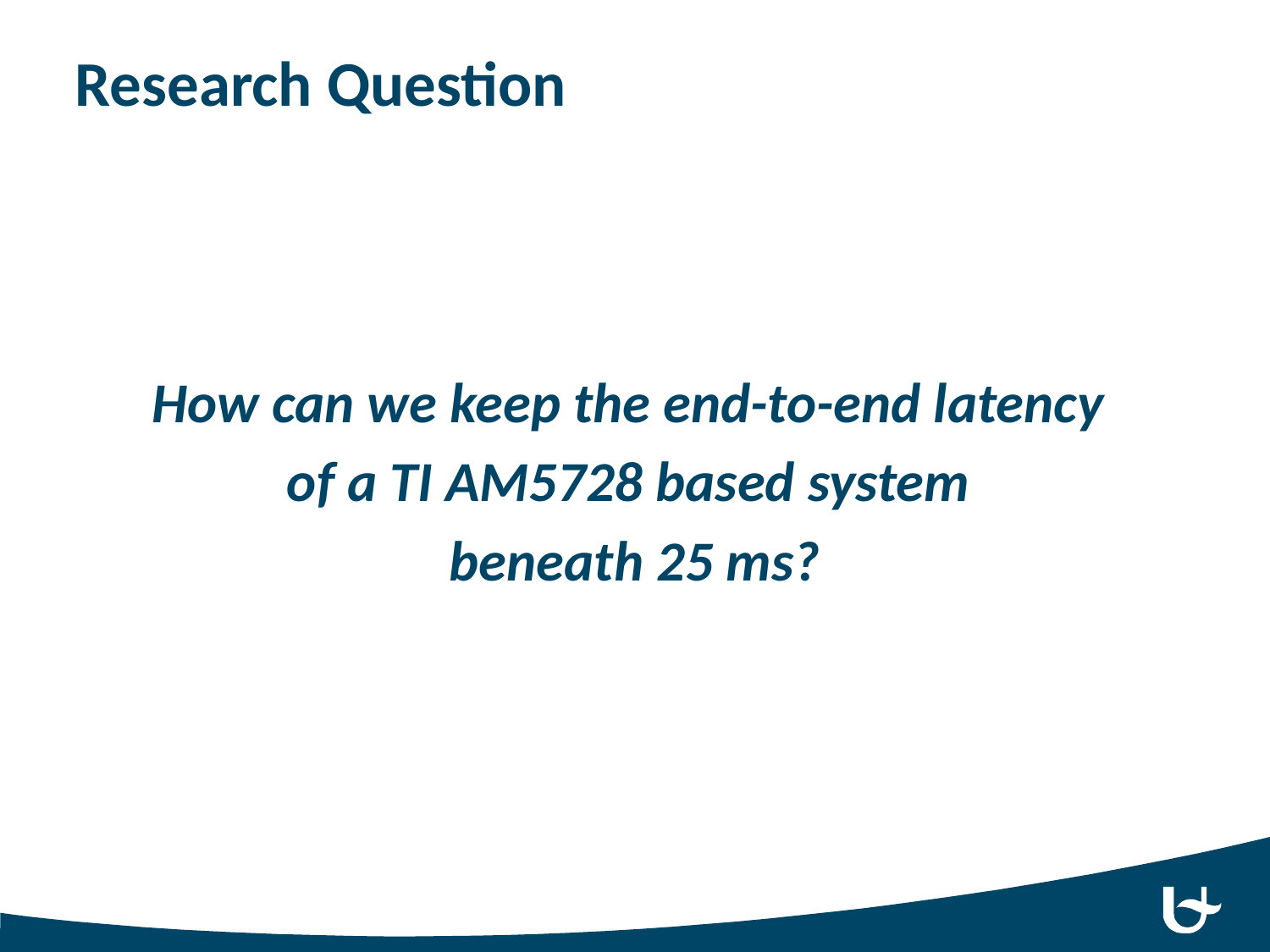

# Research Question

How can we keep the end-to-end latency
of a TI AM5728 based system
beneath 25 ms?